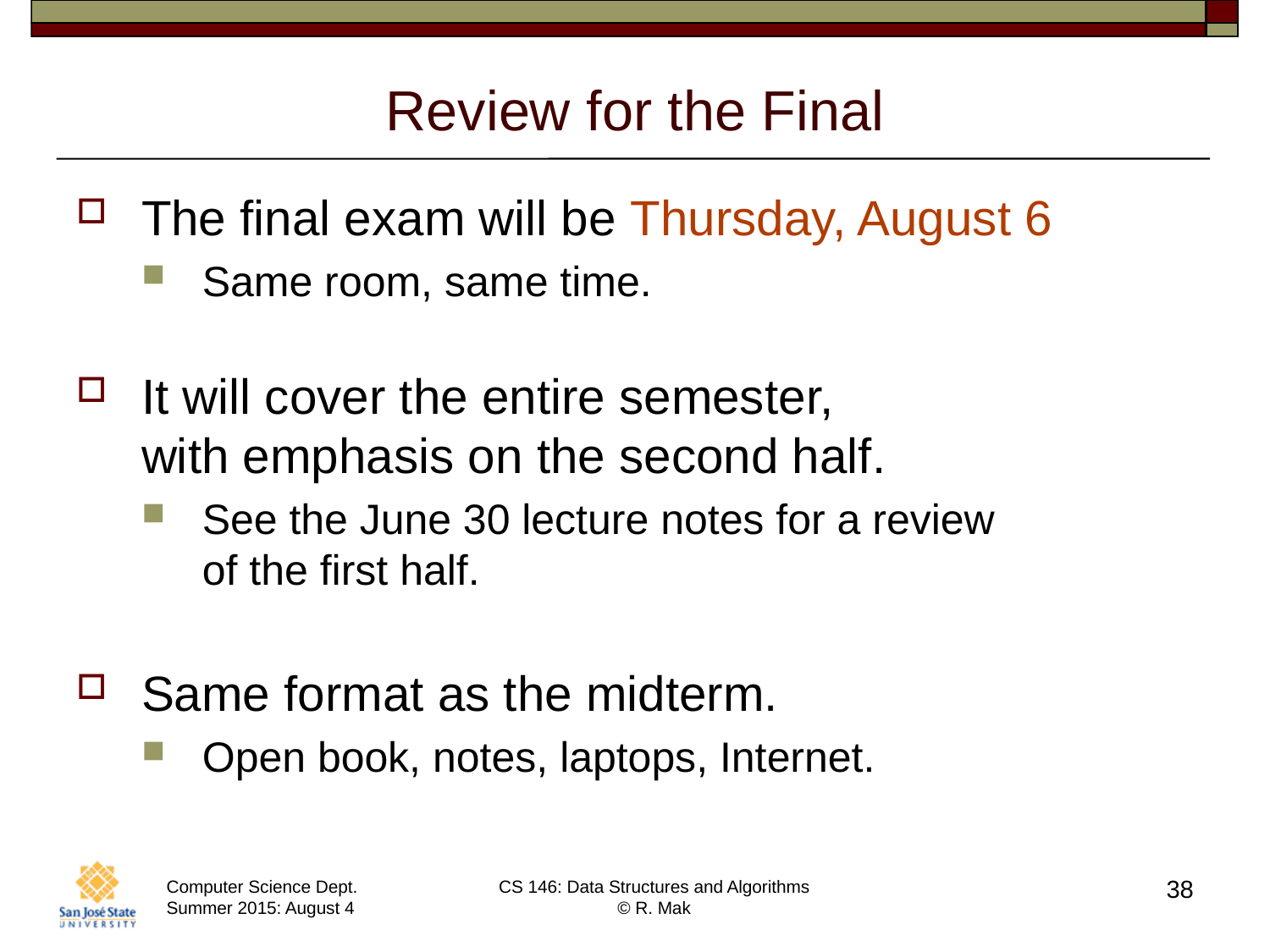

# Review for the Final
The final exam will be Thursday, August 6
Same room, same time.

It will cover the entire semester,
with emphasis on the second half.
See the June 30 lecture notes for a review
of the first half.

Same format as the midterm.
Open book, notes, laptops, Internet.
38